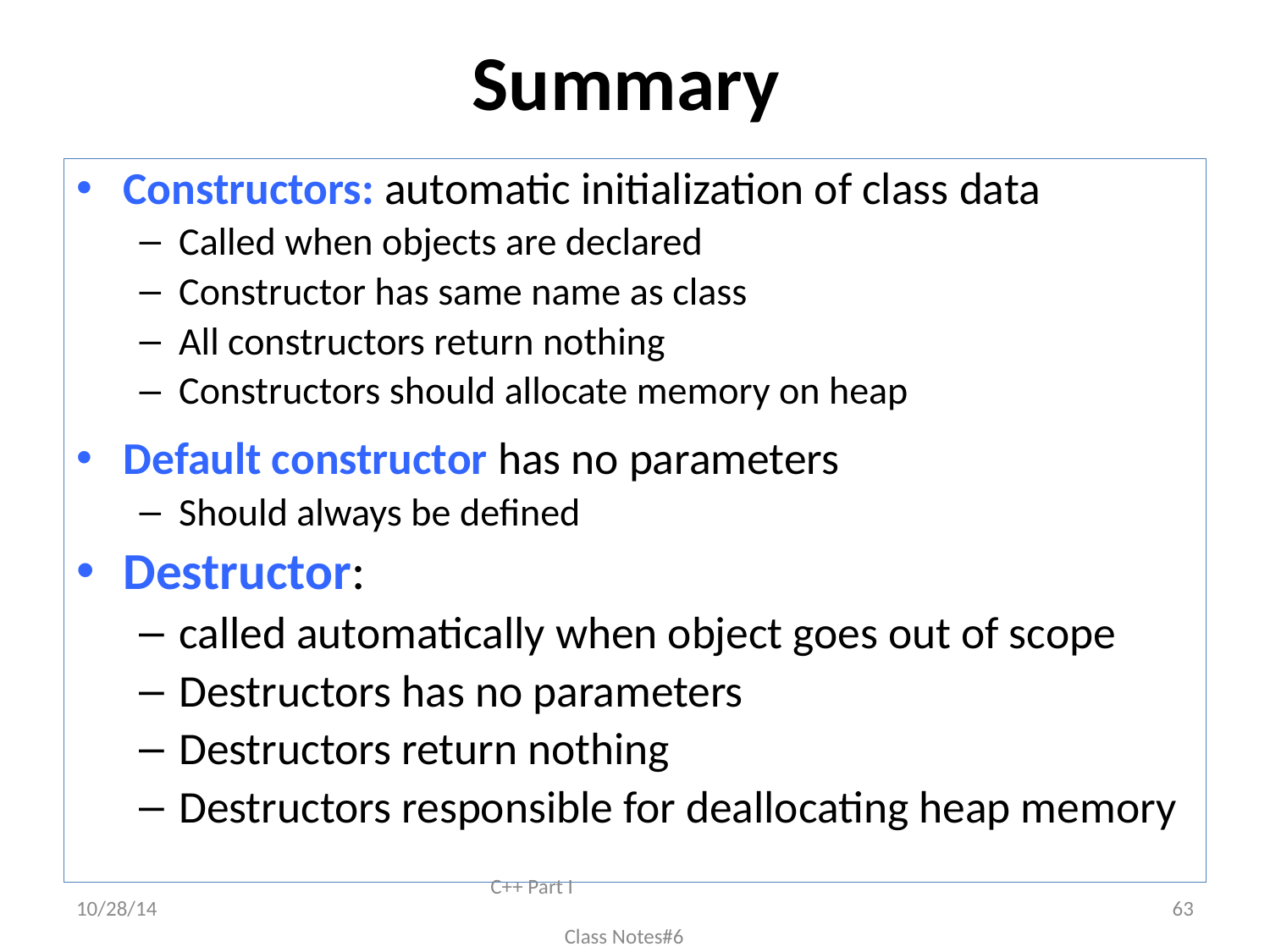

# Summary
Constructors: automatic initialization of class data
Called when objects are declared
Constructor has same name as class
All constructors return nothing
Constructors should allocate memory on heap
Default constructor has no parameters
Should always be defined
Destructor:
called automatically when object goes out of scope
Destructors has no parameters
Destructors return nothing
Destructors responsible for deallocating heap memory
10/28/14
63
C++ Part I                                                                                         Class Notes#6